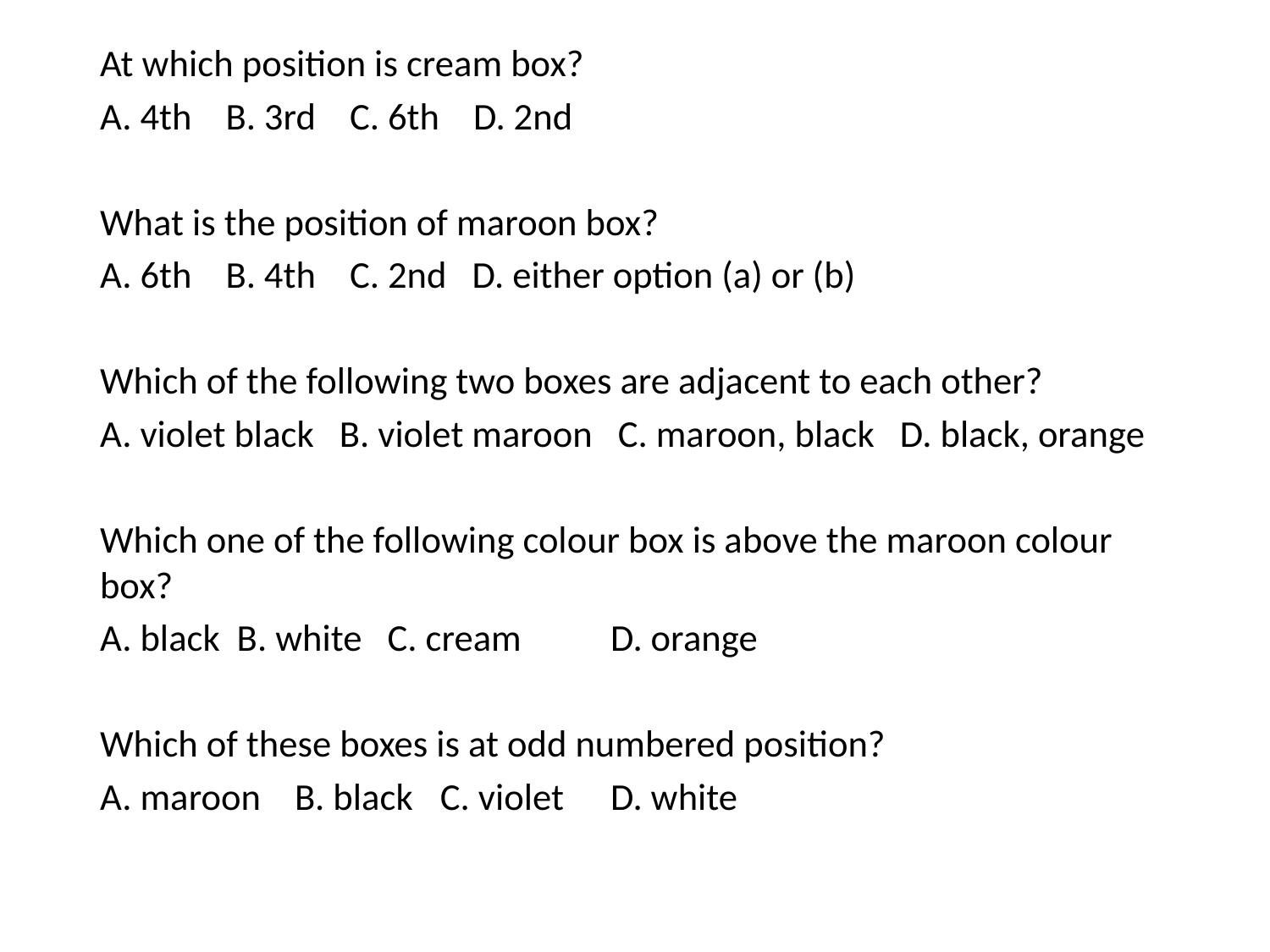

At which position is cream box?
A. 4th    B. 3rd    C. 6th    D. 2nd

What is the position of maroon box?
A. 6th    B. 4th    C. 2nd   D. either option (a) or (b)

Which of the following two boxes are adjacent to each other?
A. violet black   B. violet maroon   C. maroon, black   D. black, orange

Which one of the following colour box is above the maroon colour box?
A. black  B. white   C. cream    	D. orange

Which of these boxes is at odd numbered position?
A. maroon    B. black  	C. violet   	D. white